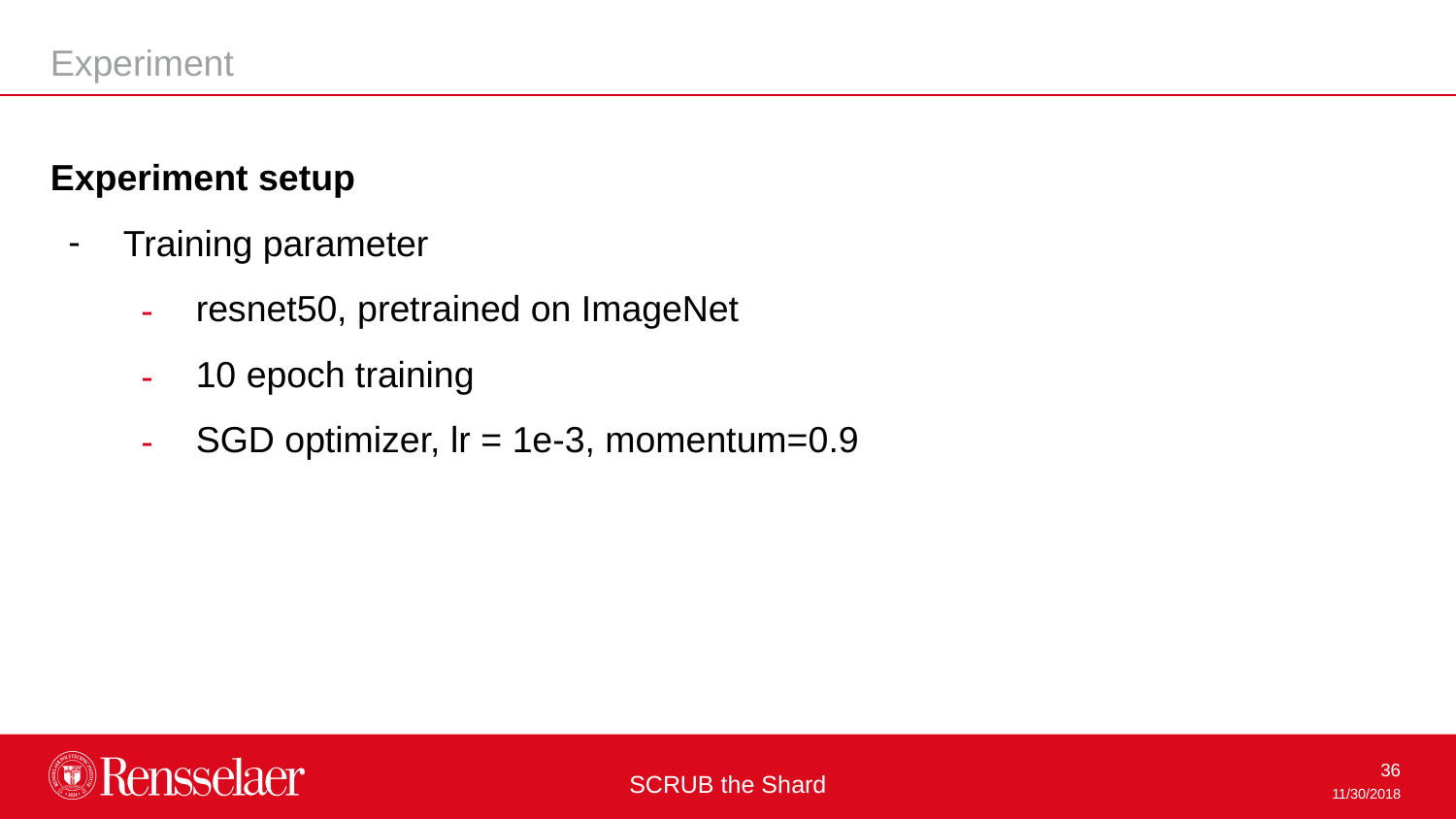

Experiment
Experiment setup
Training parameter
resnet50, pretrained on ImageNet
10 epoch training
SGD optimizer, lr = 1e-3, momentum=0.9
SCRUB the Shard